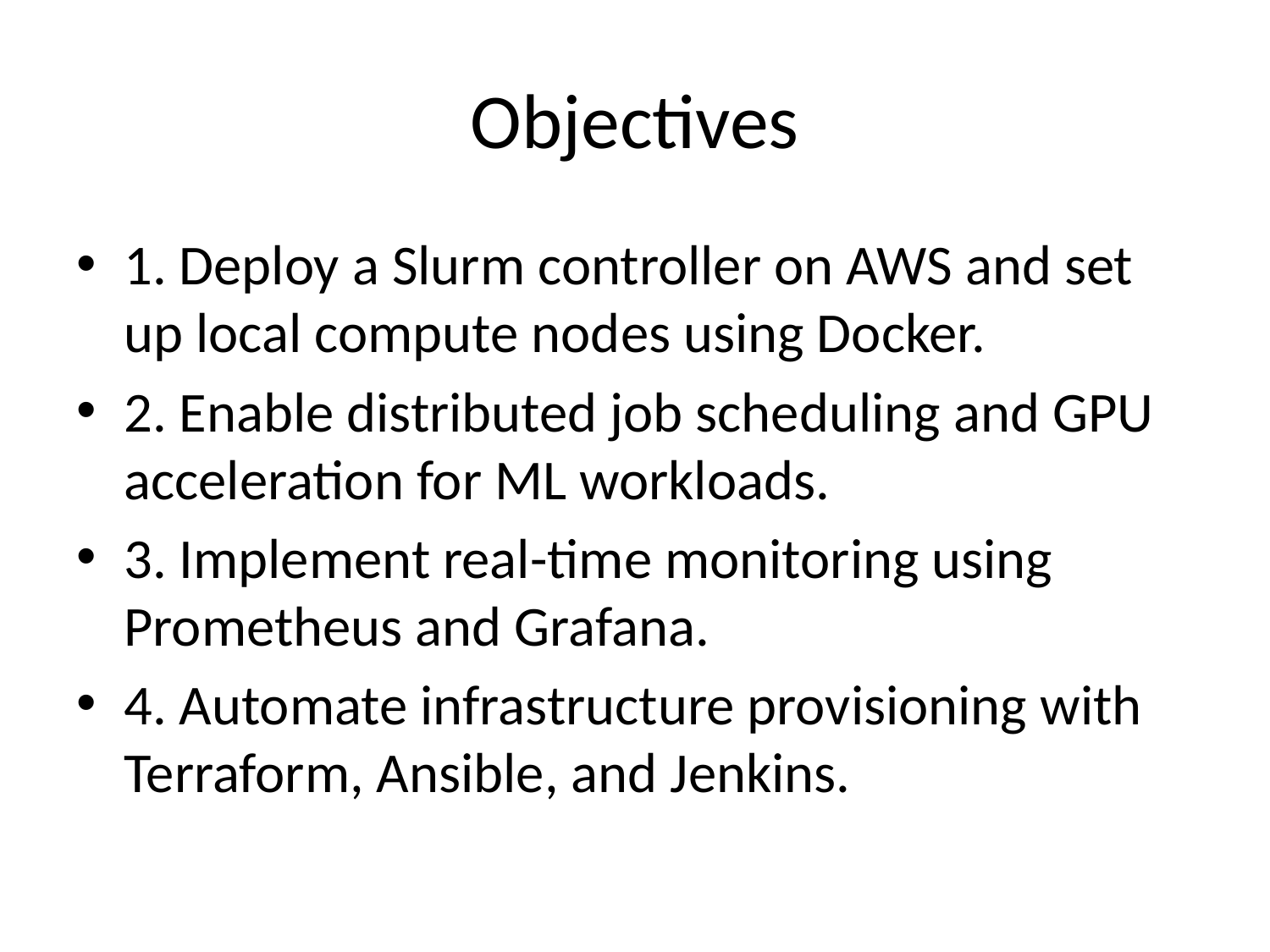

# Objectives
1. Deploy a Slurm controller on AWS and set up local compute nodes using Docker.
2. Enable distributed job scheduling and GPU acceleration for ML workloads.
3. Implement real-time monitoring using Prometheus and Grafana.
4. Automate infrastructure provisioning with Terraform, Ansible, and Jenkins.